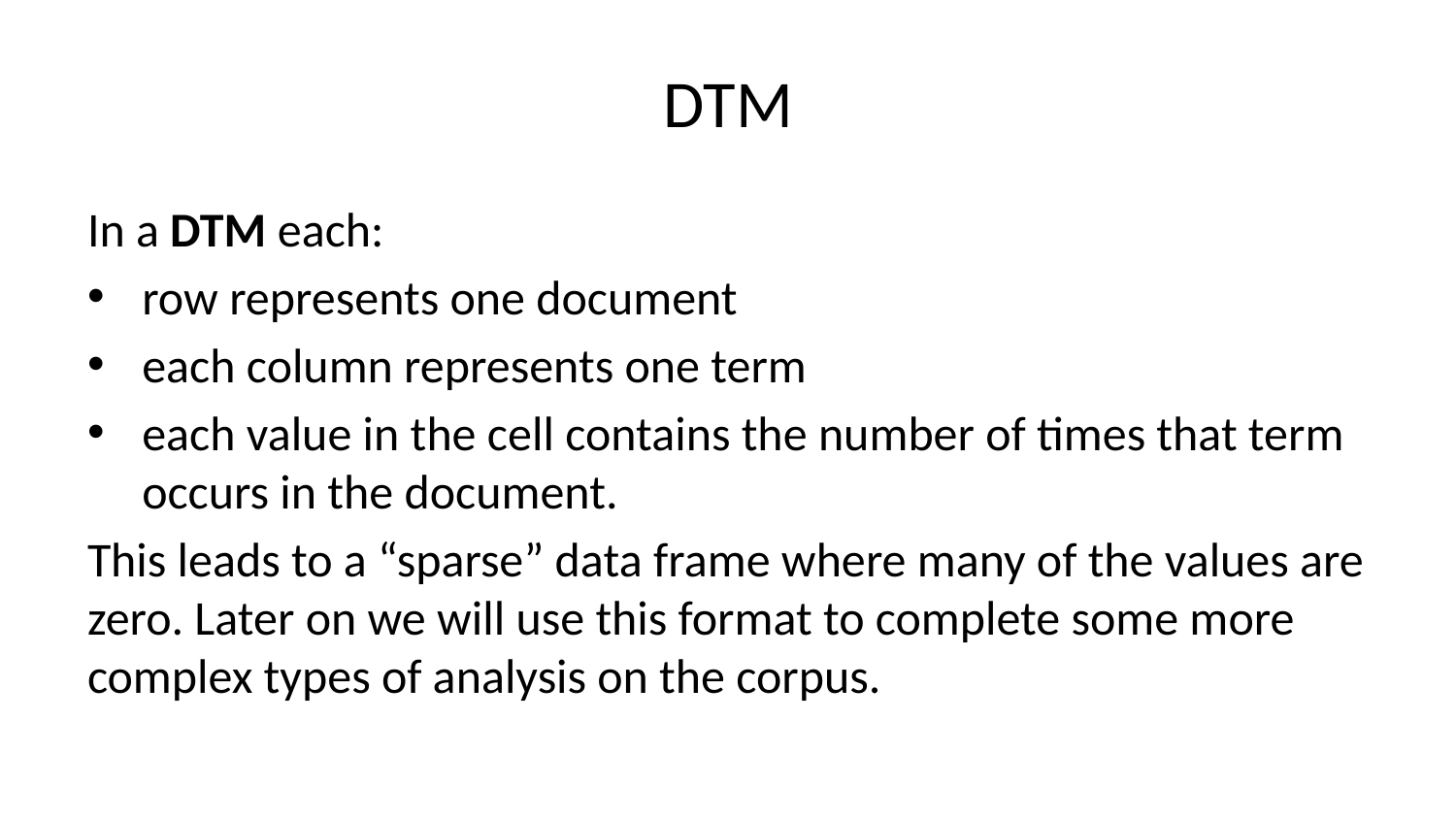

# DTM
In a DTM each:
row represents one document
each column represents one term
each value in the cell contains the number of times that term occurs in the document.
This leads to a “sparse” data frame where many of the values are zero. Later on we will use this format to complete some more complex types of analysis on the corpus.